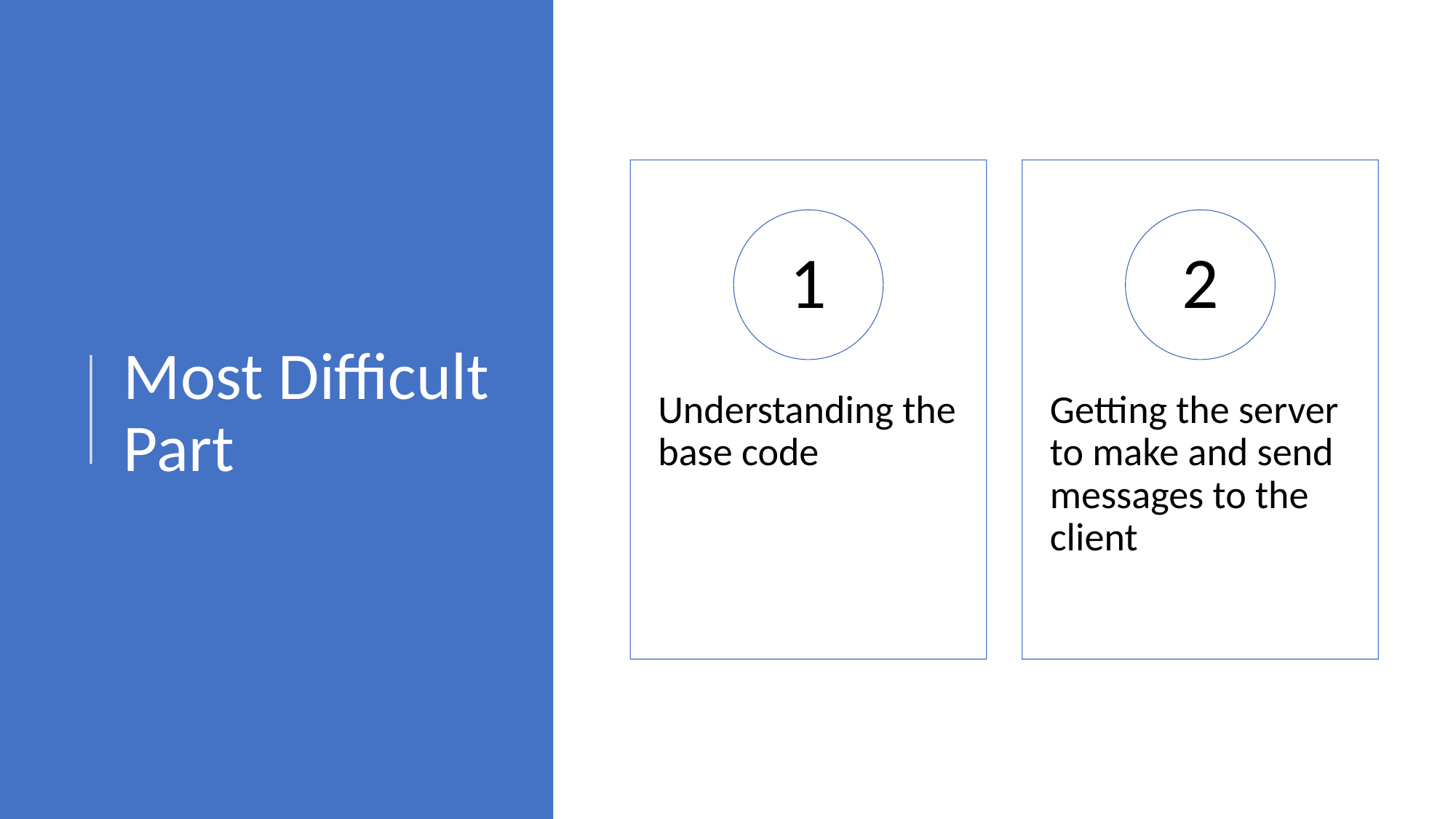

Understanding the base code
1
Getting the server to make and send messages to the client
2
# Most Difficult Part